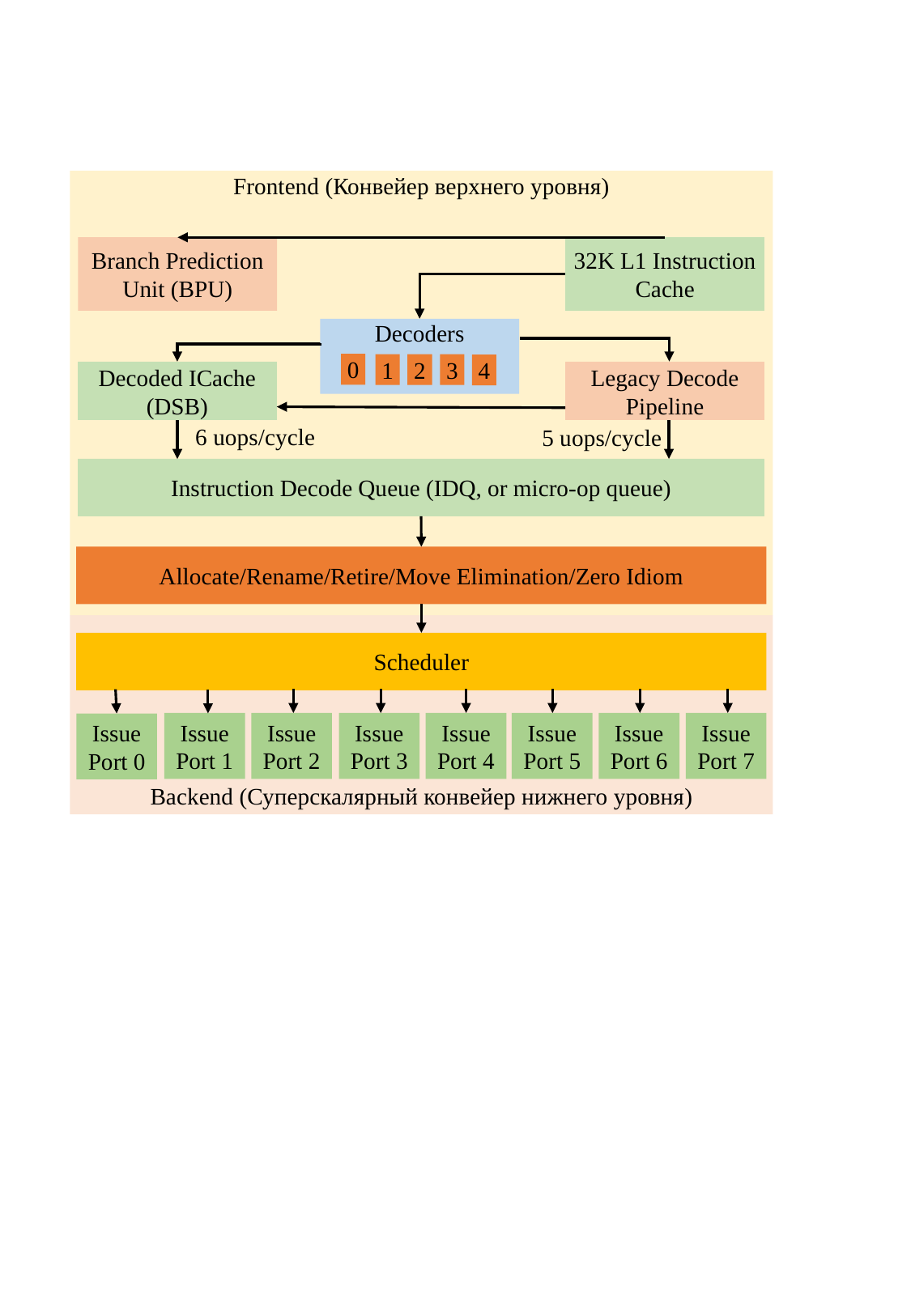

Frontend (Конвейер верхнего уровня)
Branch Prediction Unit (BPU)
32K L1 Instruction
Cache
Decoders
0
1
2
3
4
Decoded ICache
(DSB)
Legacy Decode
Pipeline
6 uops/cycle
5 uops/cycle
Instruction Decode Queue (IDQ, or micro-op queue)
Allocate/Rename/Retire/Move Elimination/Zero Idiom
Backend (Суперскалярный конвейер нижнего уровня)
Scheduler
Issue Port 7
Issue Port 6
Issue Port 5
Issue Port 4
Issue Port 3
Issue Port 2
Issue Port 1
Issue
Port 0